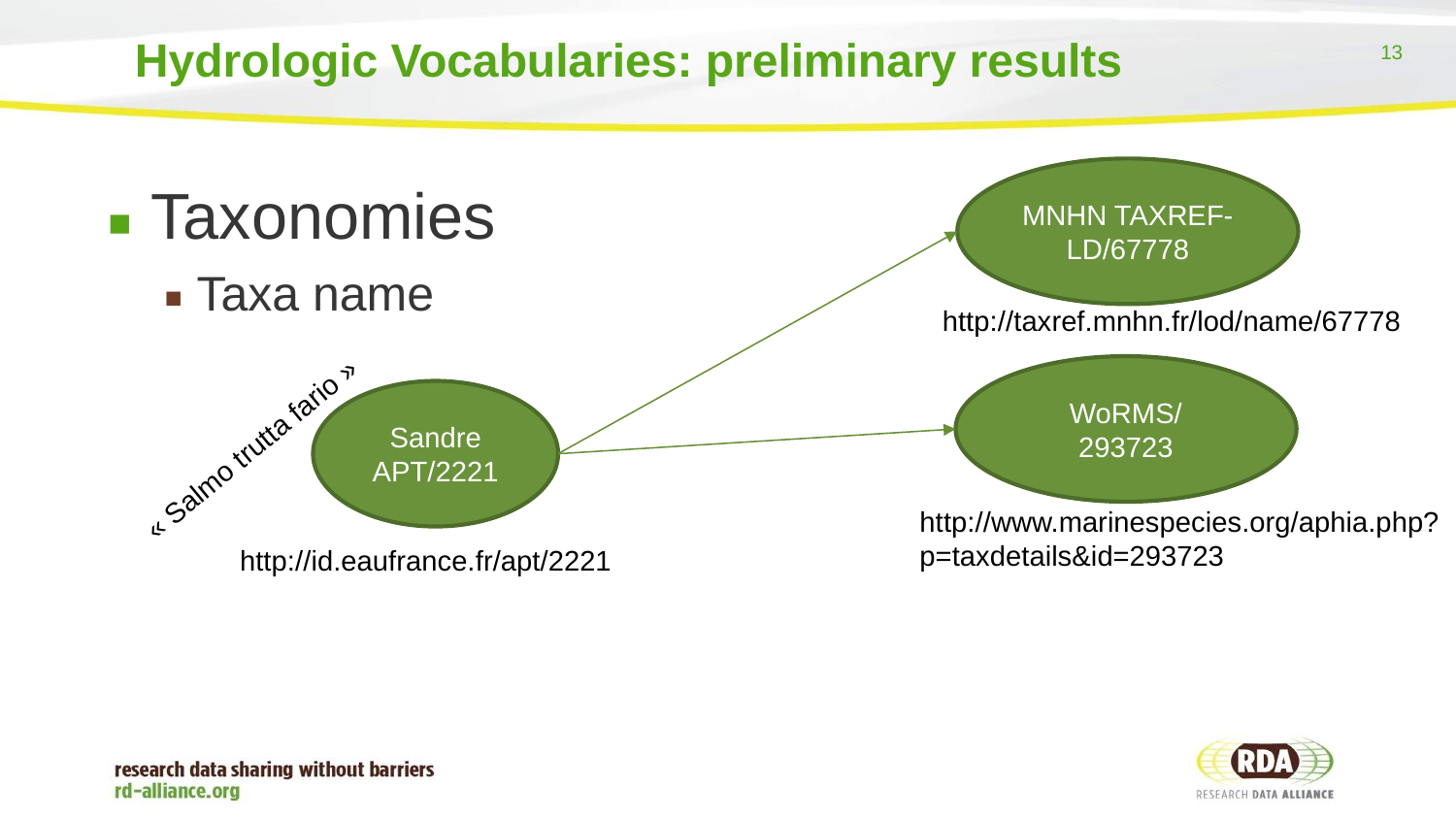

# Hydrologic Vocabularies: preliminary results
MNHN TAXREF-LD/67778
 Taxonomies
 Taxa name

http://taxref.mnhn.fr/lod/name/67778
WoRMS/ 293723
Sandre APT/2221
« Salmo trutta fario »
http://www.marinespecies.org/aphia.php?
p=taxdetails&id=293723
http://id.eaufrance.fr/apt/2221